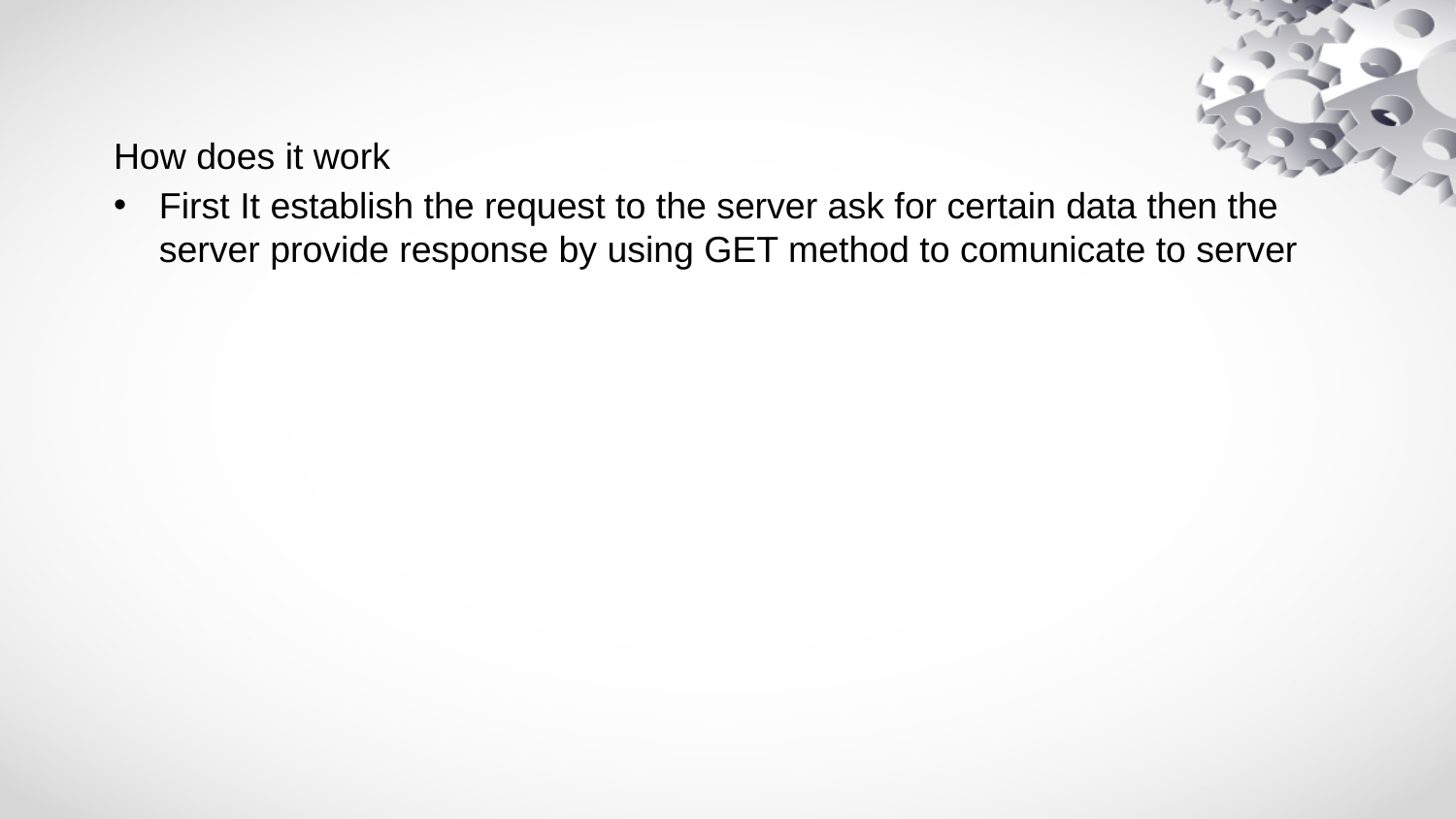

How does it work
First It establish the request to the server ask for certain data then the server provide response by using GET method to comunicate to server